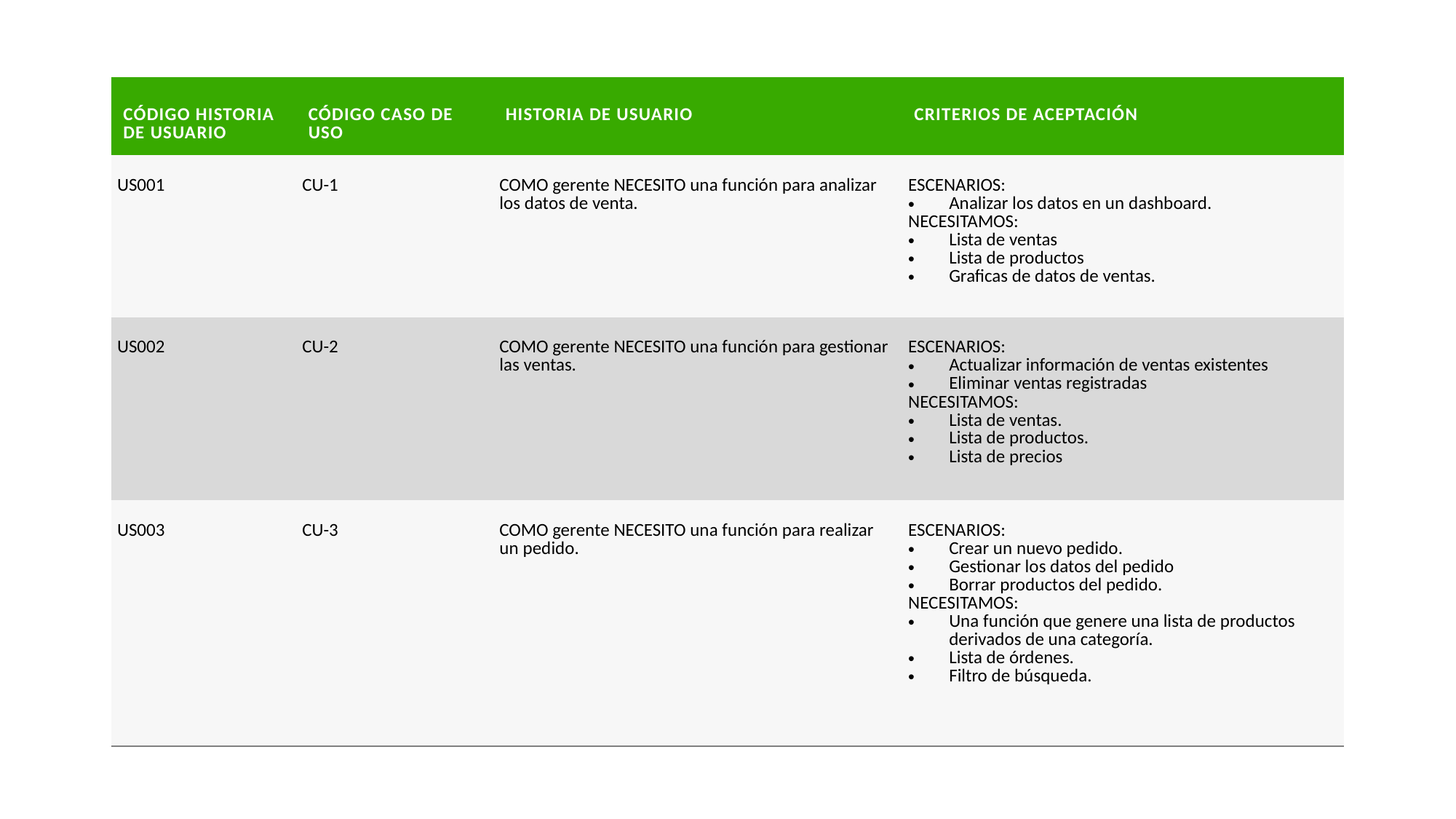

| CÓDIGO HISTORIA DE USUARIO | CÓDIGO CASO DE USO | HISTORIA DE USUARIO | CRITERIOS DE ACEPTACIÓN |
| --- | --- | --- | --- |
| US001 | CU-1 | COMO gerente NECESITO una función para analizar los datos de venta. | ESCENARIOS:  Analizar los datos en un dashboard.  NECESITAMOS:  Lista de ventas  Lista de productos  Graficas de datos de ventas. |
| US002 | CU-2 | COMO gerente NECESITO una función para gestionar las ventas. | ESCENARIOS:  Actualizar información de ventas existentes  Eliminar ventas registradas  NECESITAMOS: Lista de ventas.  Lista de productos.  Lista de precios |
| US003 | CU-3 | COMO gerente NECESITO una función para realizar un pedido. | ESCENARIOS:  Crear un nuevo pedido.  Gestionar los datos del pedido  Borrar productos del pedido.  NECESITAMOS:  Una función que genere una lista de productos derivados de una categoría.  Lista de órdenes.  Filtro de búsqueda. |